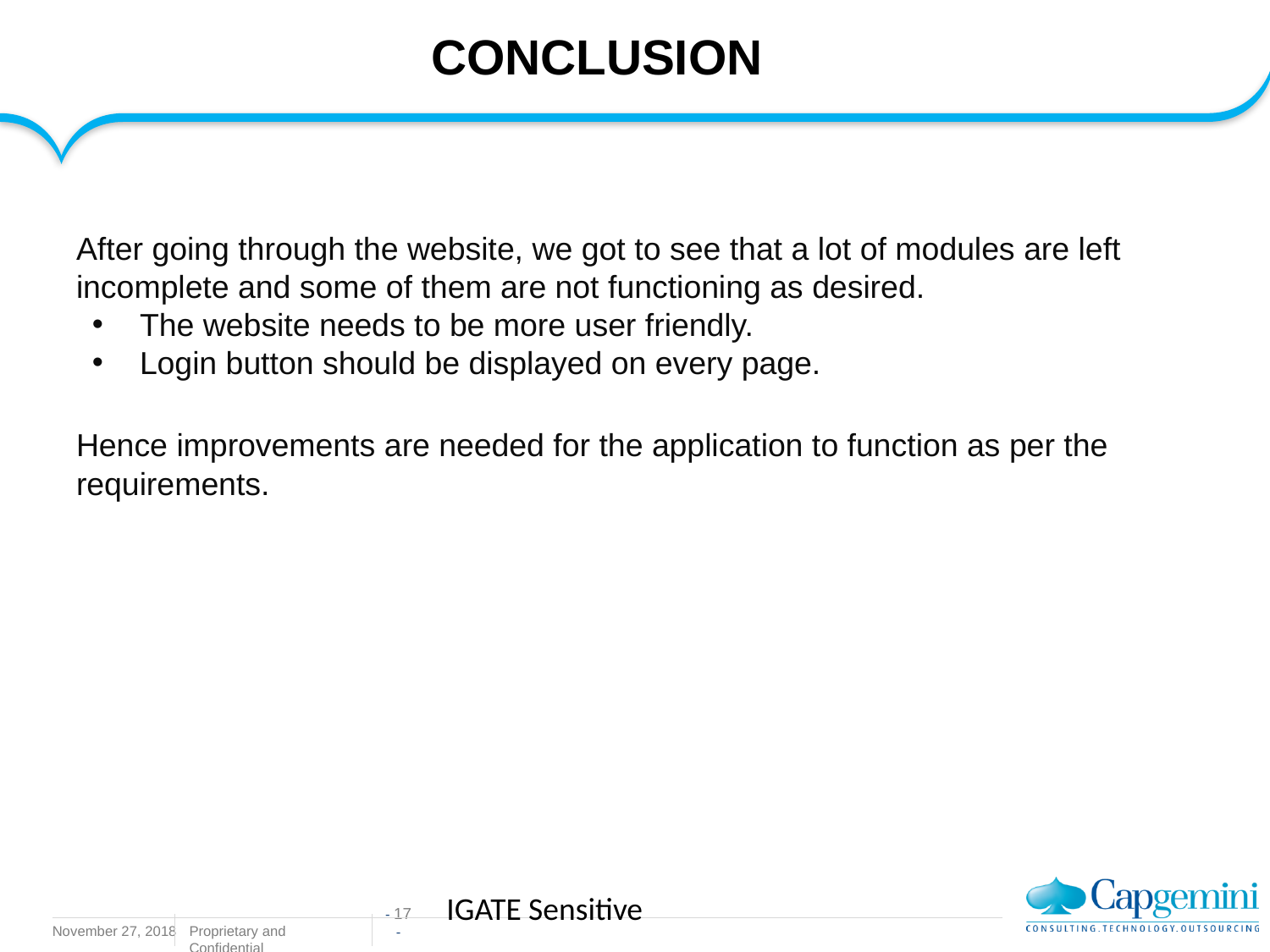

# CONCLUSION
After going through the website, we got to see that a lot of modules are left incomplete and some of them are not functioning as desired.
The website needs to be more user friendly.
Login button should be displayed on every page.

Hence improvements are needed for the application to function as per the requirements.
IGATE Sensitive